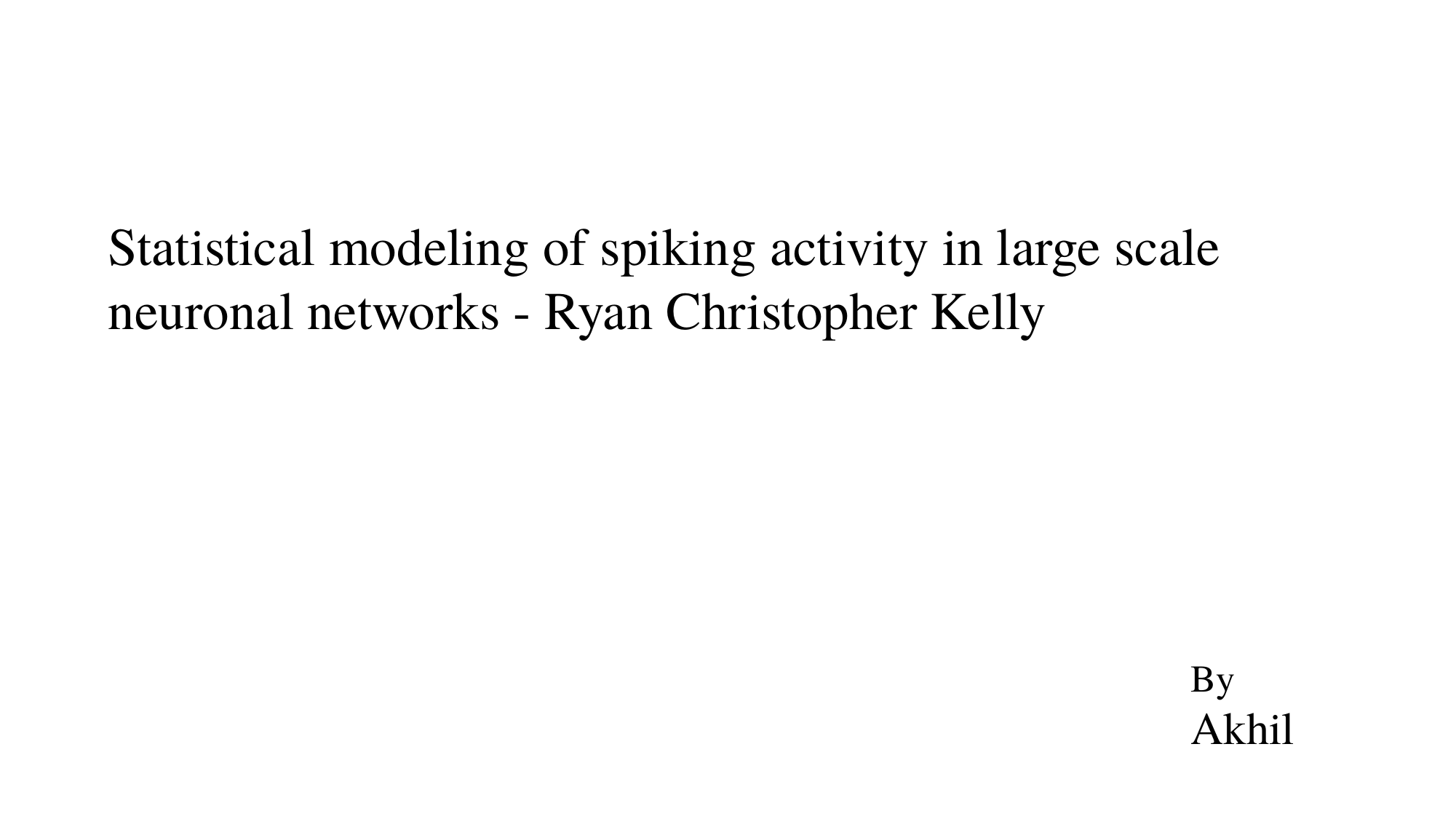

Statistical modeling of spiking activity in large scale neuronal networks - Ryan Christopher Kelly
By
Akhil